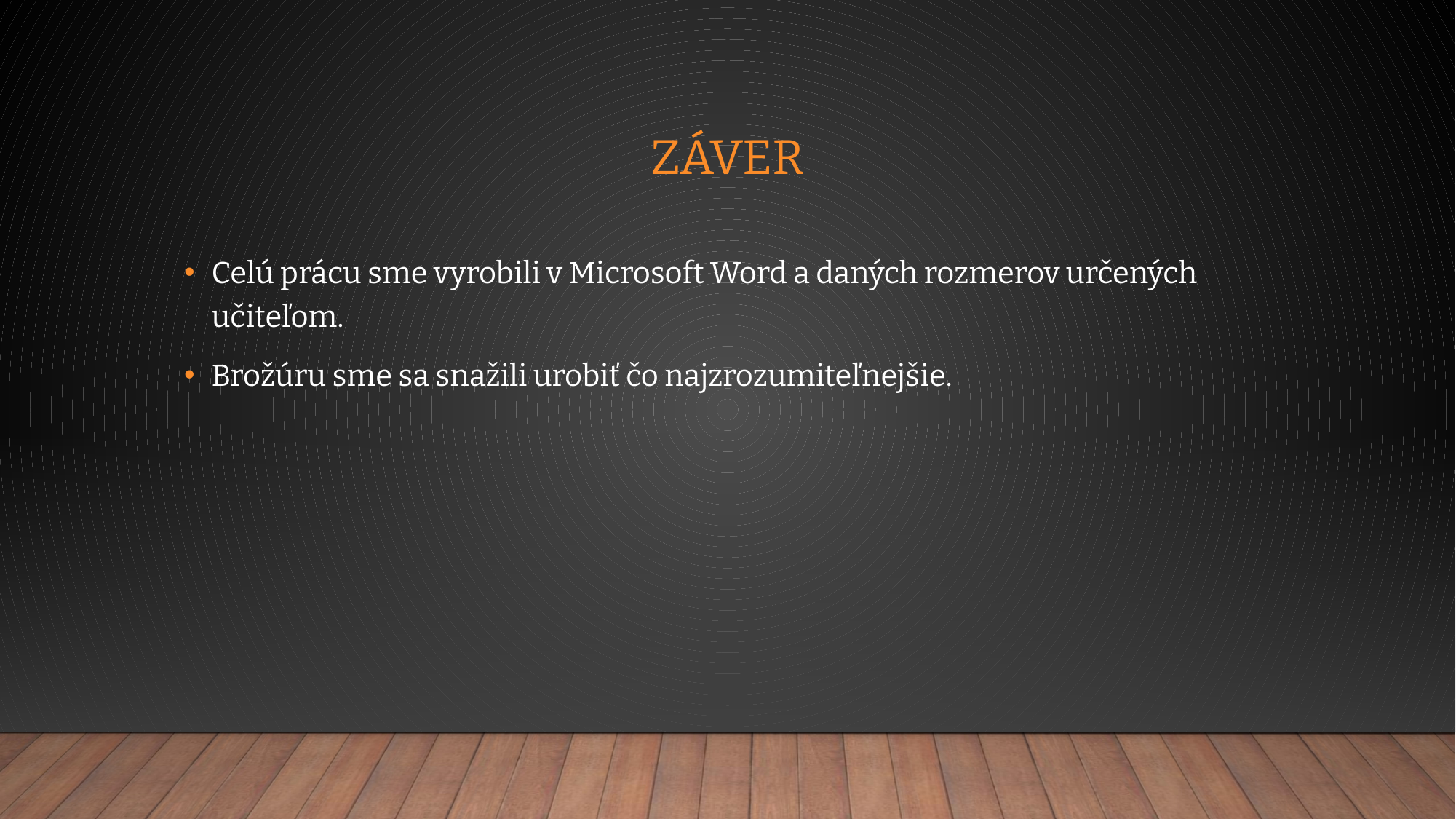

# Záver
Celú prácu sme vyrobili v Microsoft Word a daných rozmerov určených učiteľom.
Brožúru sme sa snažili urobiť čo najzrozumiteľnejšie.